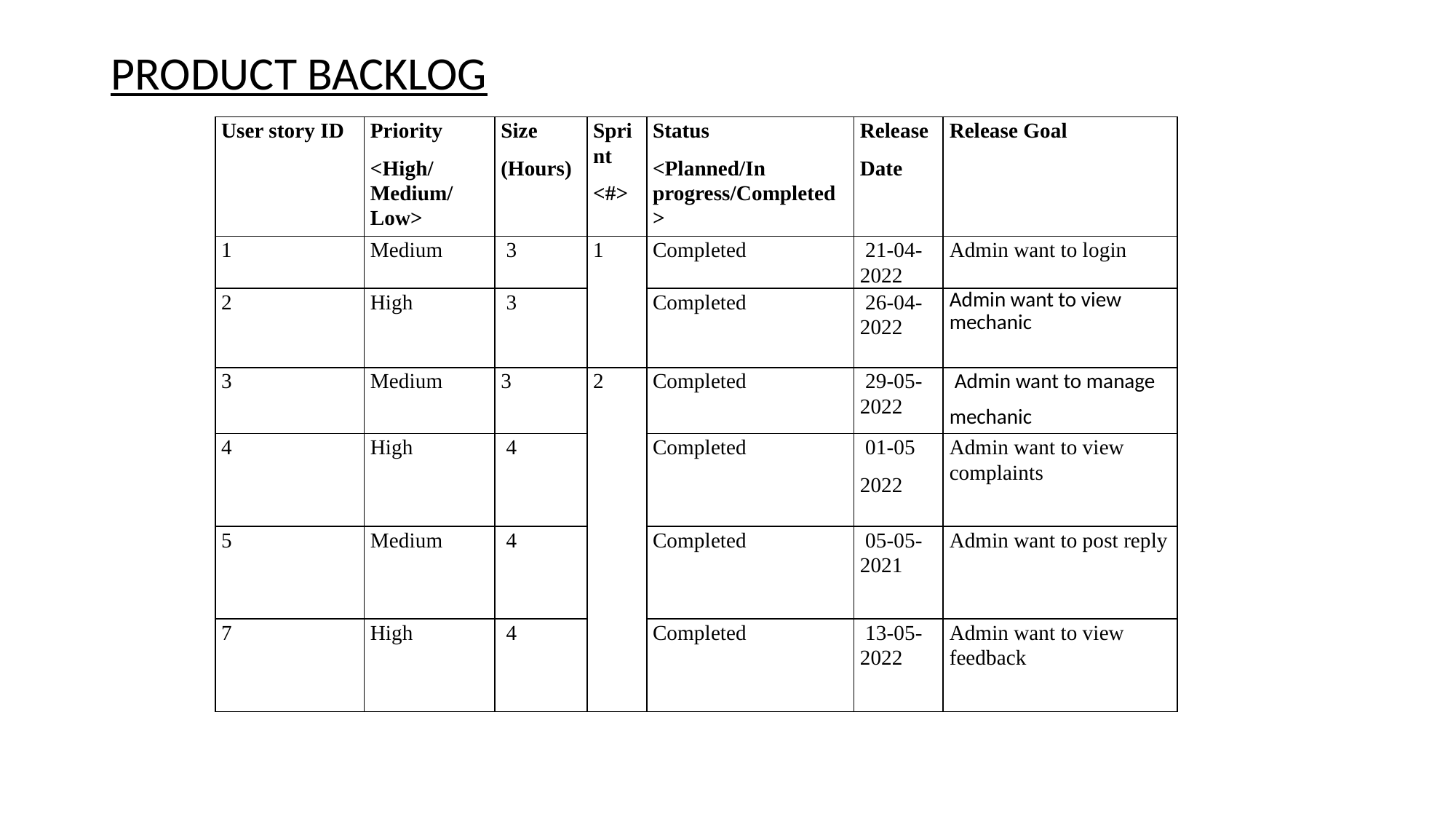

# PRODUCT BACKLOG

| User story ID | Priority <High/Medium/Low> | Size (Hours) | Sprint <#> | Status <Planned/In progress/Completed> | Release Date | Release Goal |
| --- | --- | --- | --- | --- | --- | --- |
| 1 | Medium | 3 | 1 | Completed | 21-04-2022 | Admin want to login |
| 2 | High | 3 |  | Completed | 26-04-2022 | Admin want to view mechanic |
| 3 | Medium | 3 | 2 | Completed | 29-05-2022 | Admin want to manage mechanic |
| 4 | High | 4 |  | Completed | 01-05 2022 | Admin want to view complaints |
| 5 | Medium | 4 |  | Completed | 05-05-2021 | Admin want to post reply |
| 7 | High | 4 |  | Completed | 13-05-2022 | Admin want to view feedback |